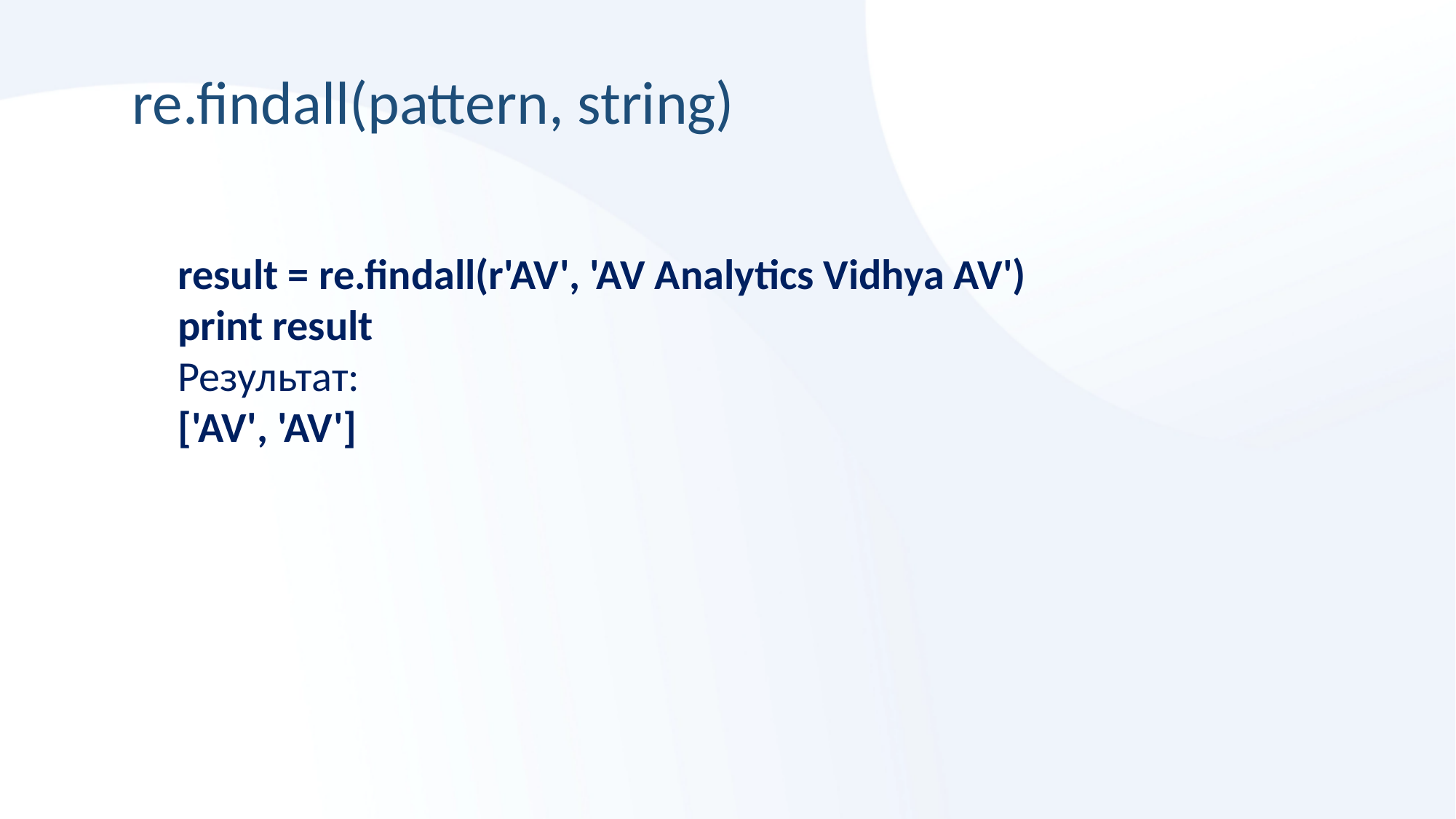

re.findall(pattern, string)
result = re.findall(r'AV', 'AV Analytics Vidhya AV')
print result
Результат:
['AV', 'AV']